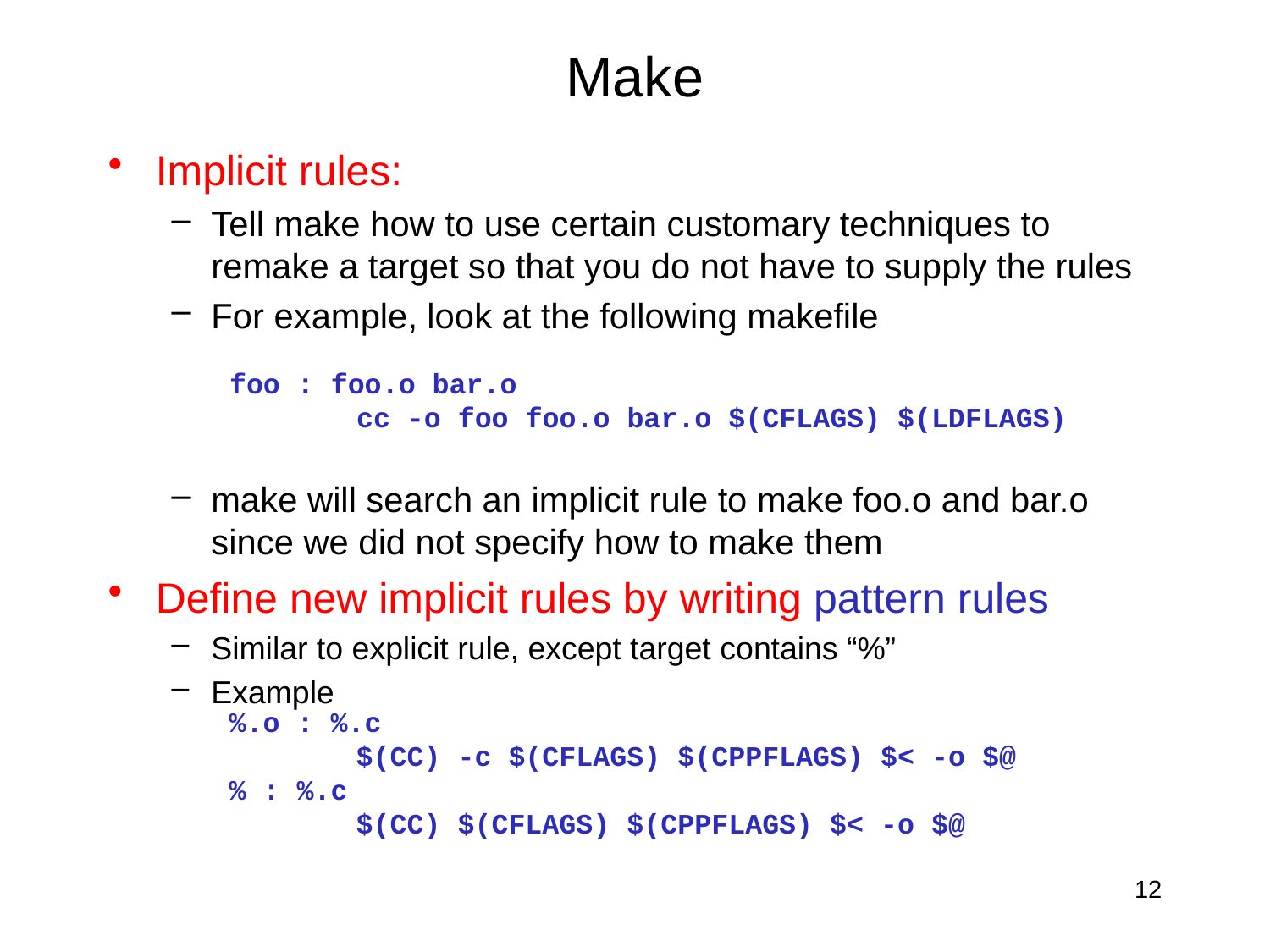

# Make
Implicit rules:
Tell make how to use certain customary techniques to remake a target so that you do not have to supply the rules
For example, look at the following makefile

make will search an implicit rule to make foo.o and bar.o since we did not specify how to make them
Define new implicit rules by writing pattern rules
Similar to explicit rule, except target contains “%”
Example

foo : foo.o bar.o
	cc -o foo foo.o bar.o $(CFLAGS) $(LDFLAGS)
%.o : %.c
	$(CC) -c $(CFLAGS) $(CPPFLAGS) $< -o $@
% : %.c
	$(CC) $(CFLAGS) $(CPPFLAGS) $< -o $@
12